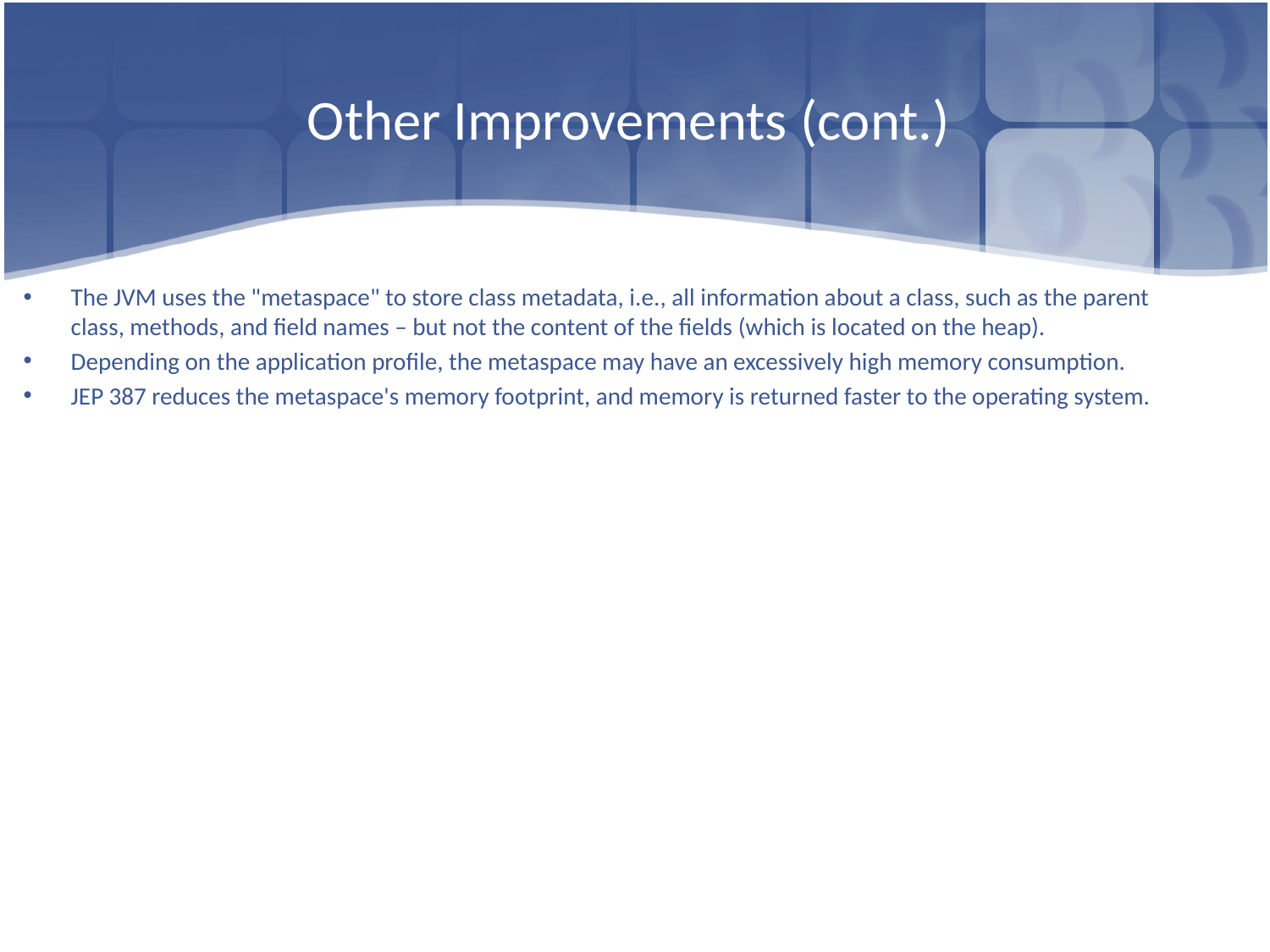

# Other Improvements (cont.)
The JVM uses the "metaspace" to store class metadata, i.e., all information about a class, such as the parent class, methods, and field names – but not the content of the fields (which is located on the heap).
Depending on the application profile, the metaspace may have an excessively high memory consumption.
JEP 387 reduces the metaspace's memory footprint, and memory is returned faster to the operating system.